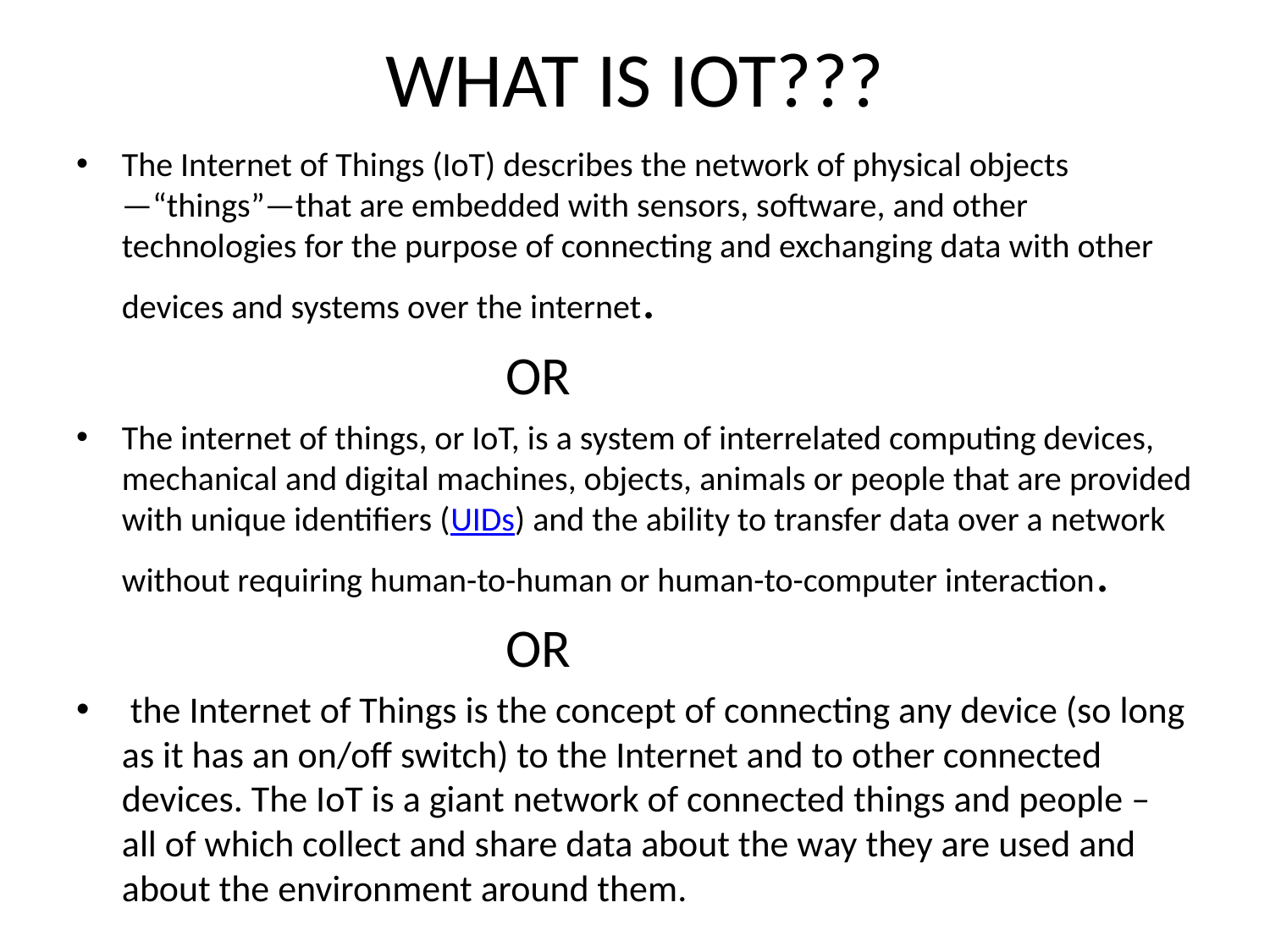

# WHAT IS IOT???
The Internet of Things (IoT) describes the network of physical objects—“things”—that are embedded with sensors, software, and other technologies for the purpose of connecting and exchanging data with other devices and systems over the internet.
                                   OR
The internet of things, or IoT, is a system of interrelated computing devices, mechanical and digital machines, objects, animals or people that are provided with unique identifiers (UIDs) and the ability to transfer data over a network without requiring human-to-human or human-to-computer interaction.
                                   OR
 the Internet of Things is the concept of connecting any device (so long as it has an on/off switch) to the Internet and to other connected devices. The IoT is a giant network of connected things and people – all of which collect and share data about the way they are used and about the environment around them.